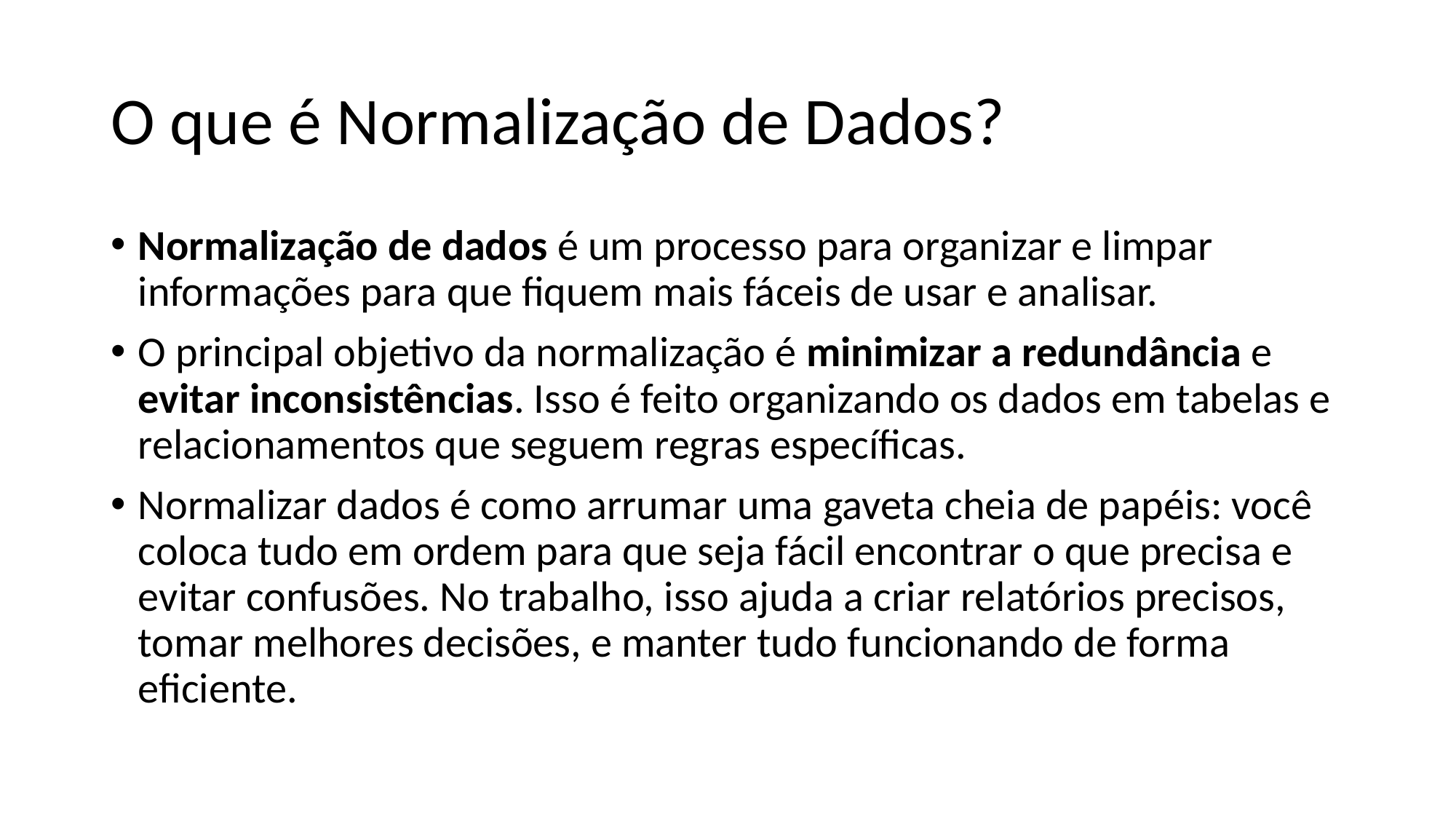

# O que é Normalização de Dados?
Normalização de dados é um processo para organizar e limpar informações para que fiquem mais fáceis de usar e analisar.
O principal objetivo da normalização é minimizar a redundância e evitar inconsistências. Isso é feito organizando os dados em tabelas e relacionamentos que seguem regras específicas.
Normalizar dados é como arrumar uma gaveta cheia de papéis: você coloca tudo em ordem para que seja fácil encontrar o que precisa e evitar confusões. No trabalho, isso ajuda a criar relatórios precisos, tomar melhores decisões, e manter tudo funcionando de forma eficiente.